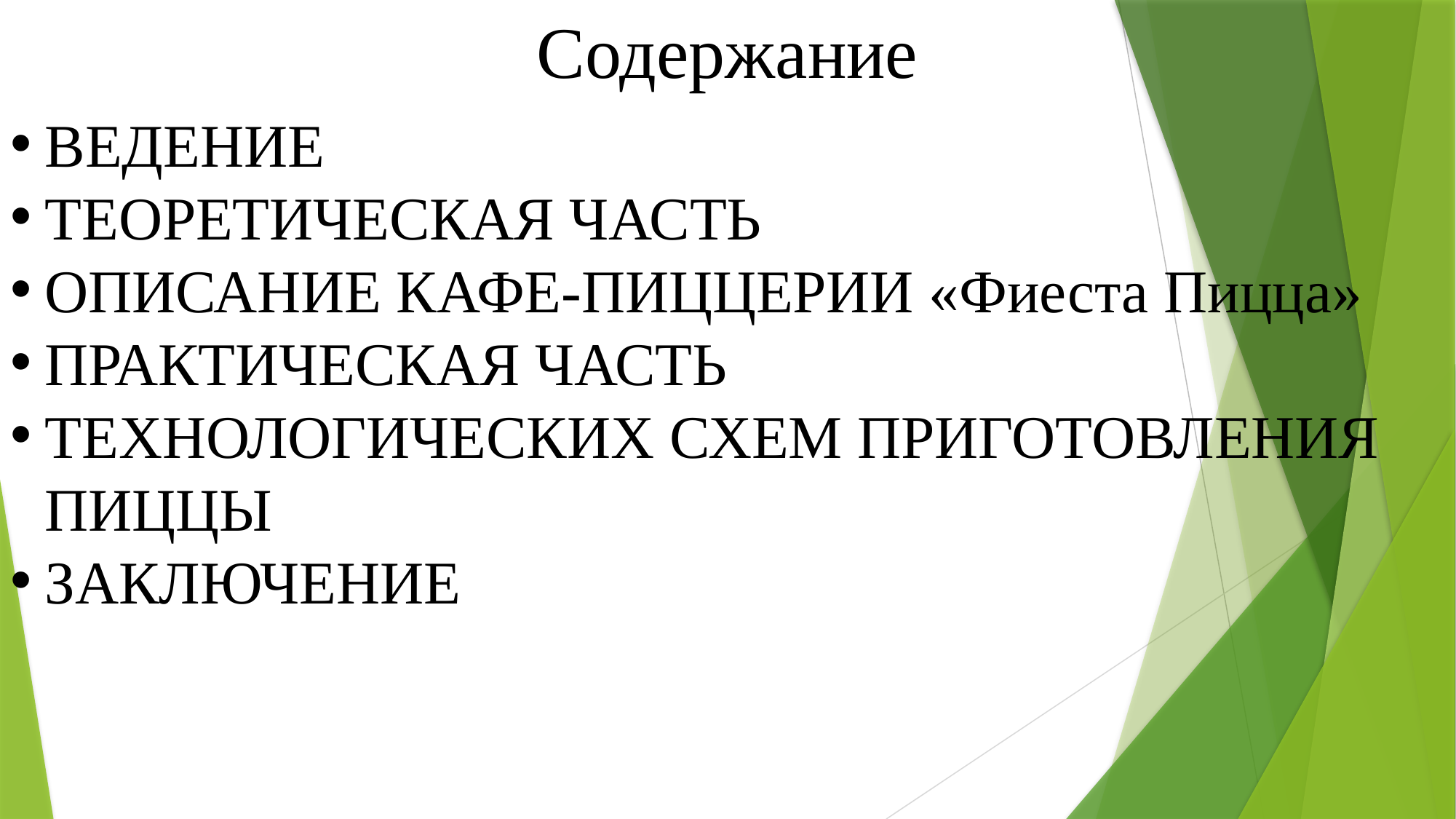

# Содержание
ВЕДЕНИЕ
ТЕОРЕТИЧЕСКАЯ ЧАСТЬ
ОПИСАНИЕ КАФЕ-ПИЦЦЕРИИ «Фиеста Пицца»
ПРАКТИЧЕСКАЯ ЧАСТЬ
ТЕХНОЛОГИЧЕСКИХ СХЕМ ПРИГОТОВЛЕНИЯ ПИЦЦЫ
ЗАКЛЮЧЕНИЕ